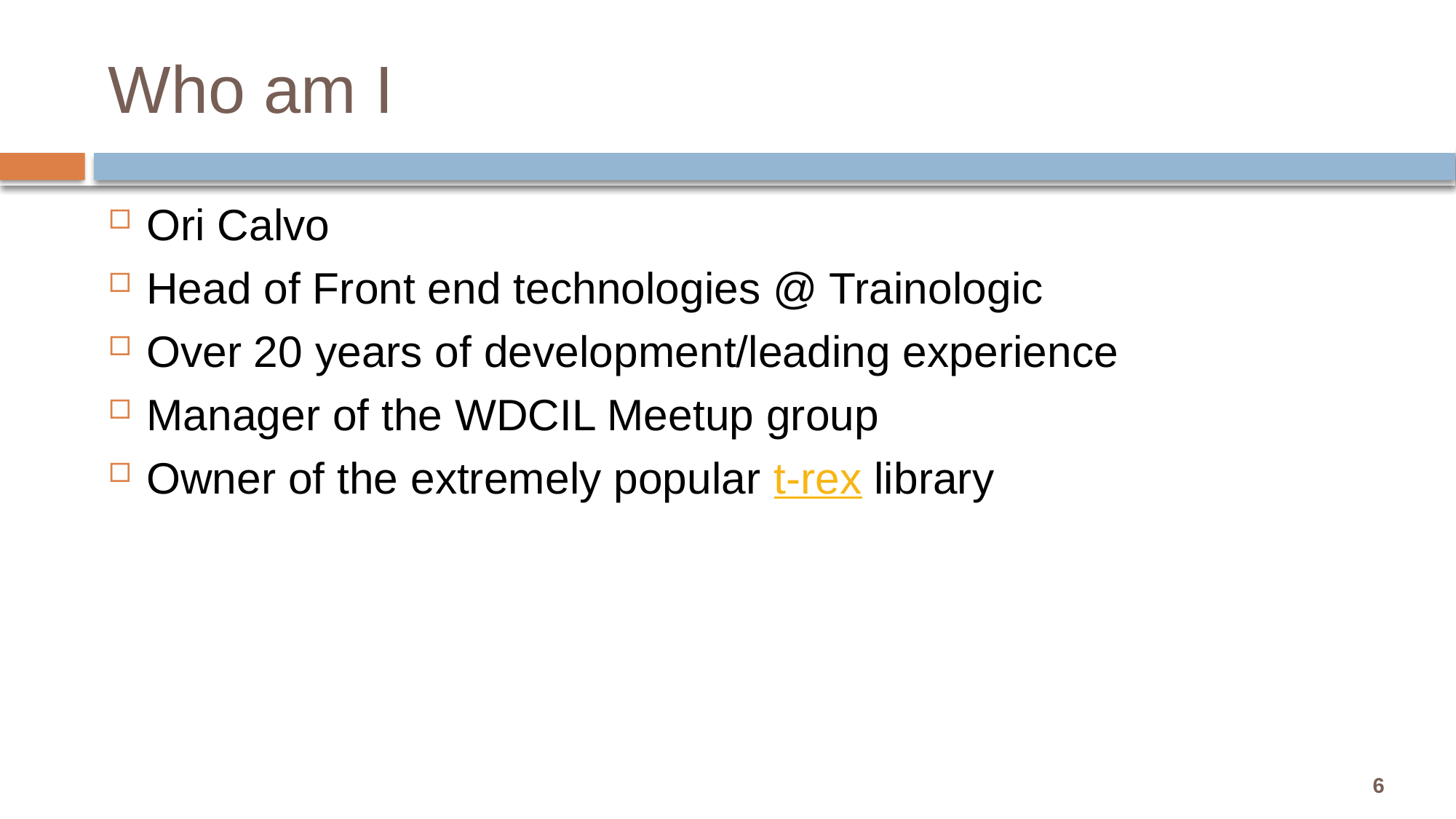

# Who am I
Ori Calvo
Head of Front end technologies @ Trainologic
Over 20 years of development/leading experience
Manager of the WDCIL Meetup group
Owner of the extremely popular t-rex library